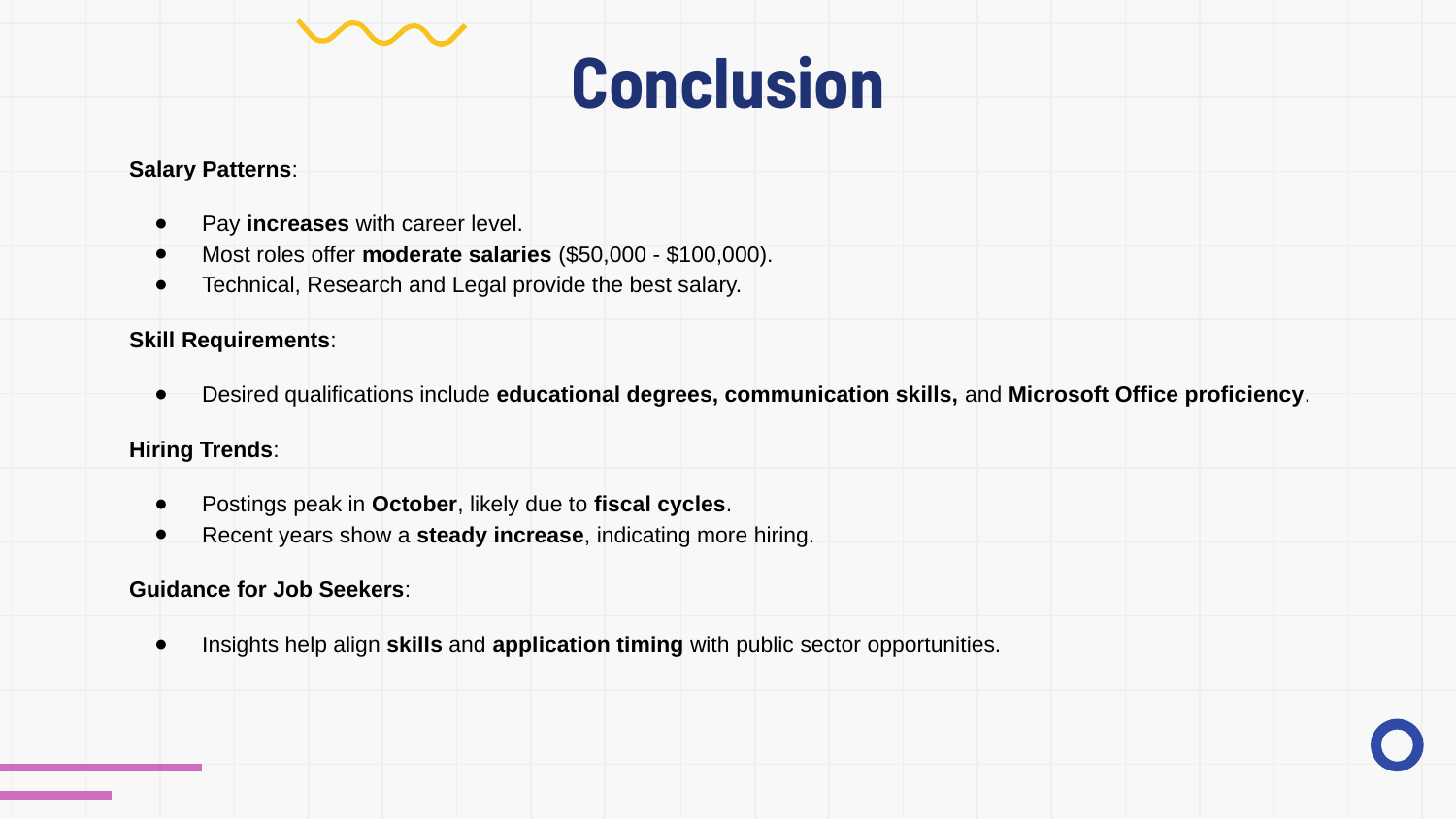

# Conclusion

Salary Patterns:
Pay increases with career level.
Most roles offer moderate salaries ($50,000 - $100,000).
Technical, Research and Legal provide the best salary.
Skill Requirements:
Desired qualifications include educational degrees, communication skills, and Microsoft Office proficiency.
Hiring Trends:
Postings peak in October, likely due to fiscal cycles.
Recent years show a steady increase, indicating more hiring.
Guidance for Job Seekers:
Insights help align skills and application timing with public sector opportunities.